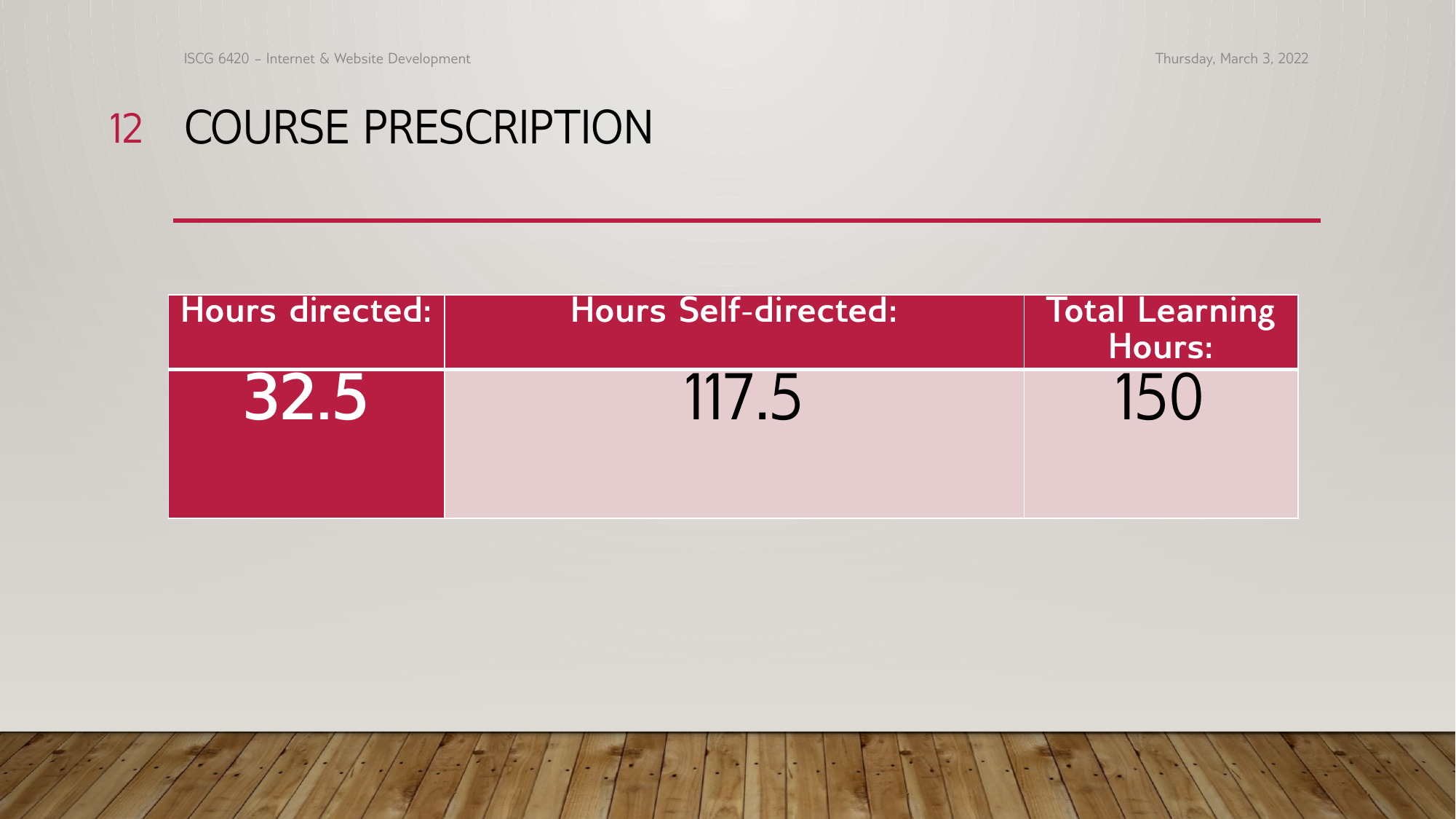

ISCG 6420 – Internet & Website Development
Thursday, March 3, 2022
12
# Course Prescription
| Hours directed: | Hours Self-directed: | Total Learning Hours: |
| --- | --- | --- |
| 32.5 | 117.5 | 150 |